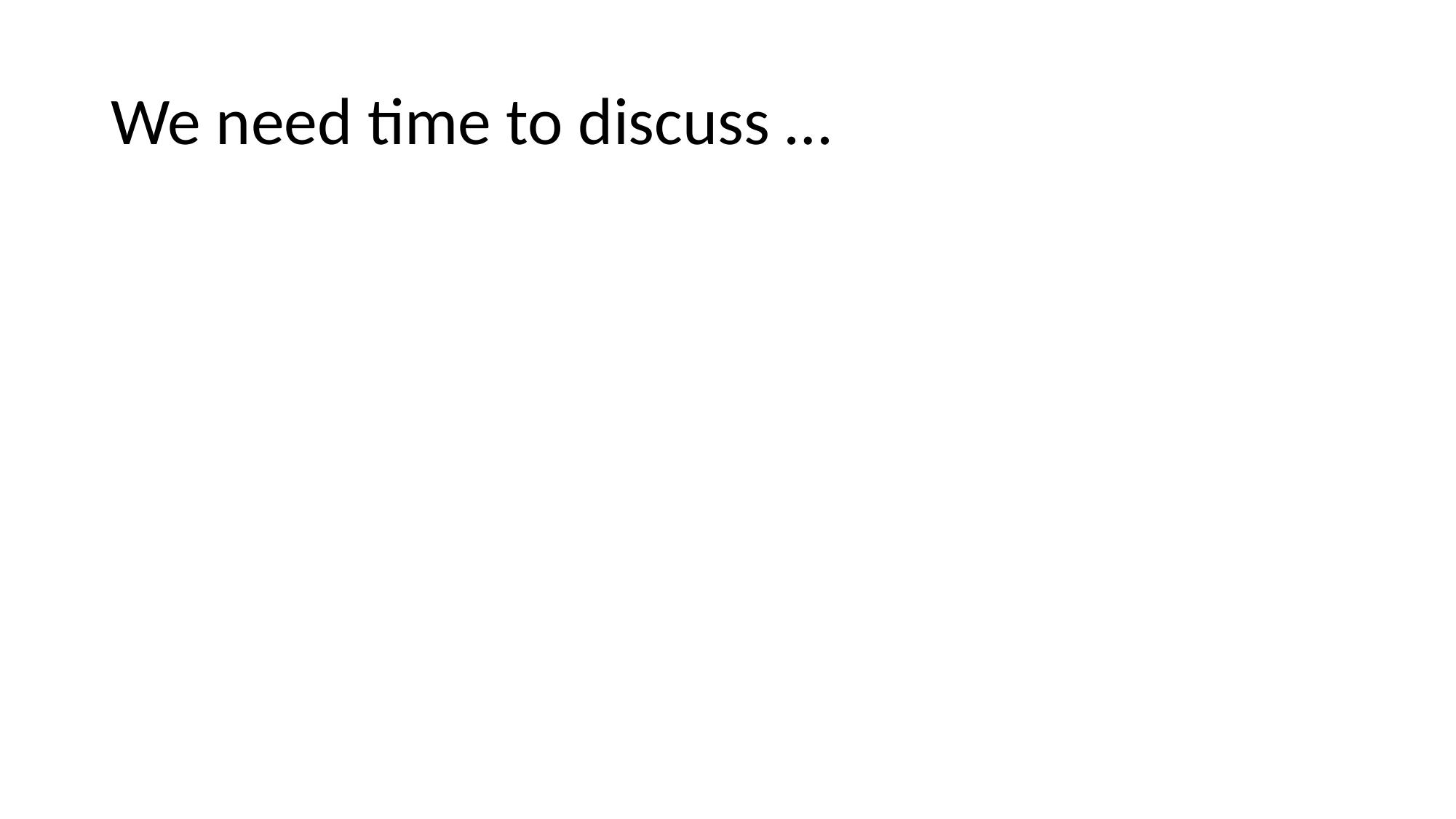

# We need time to discuss …